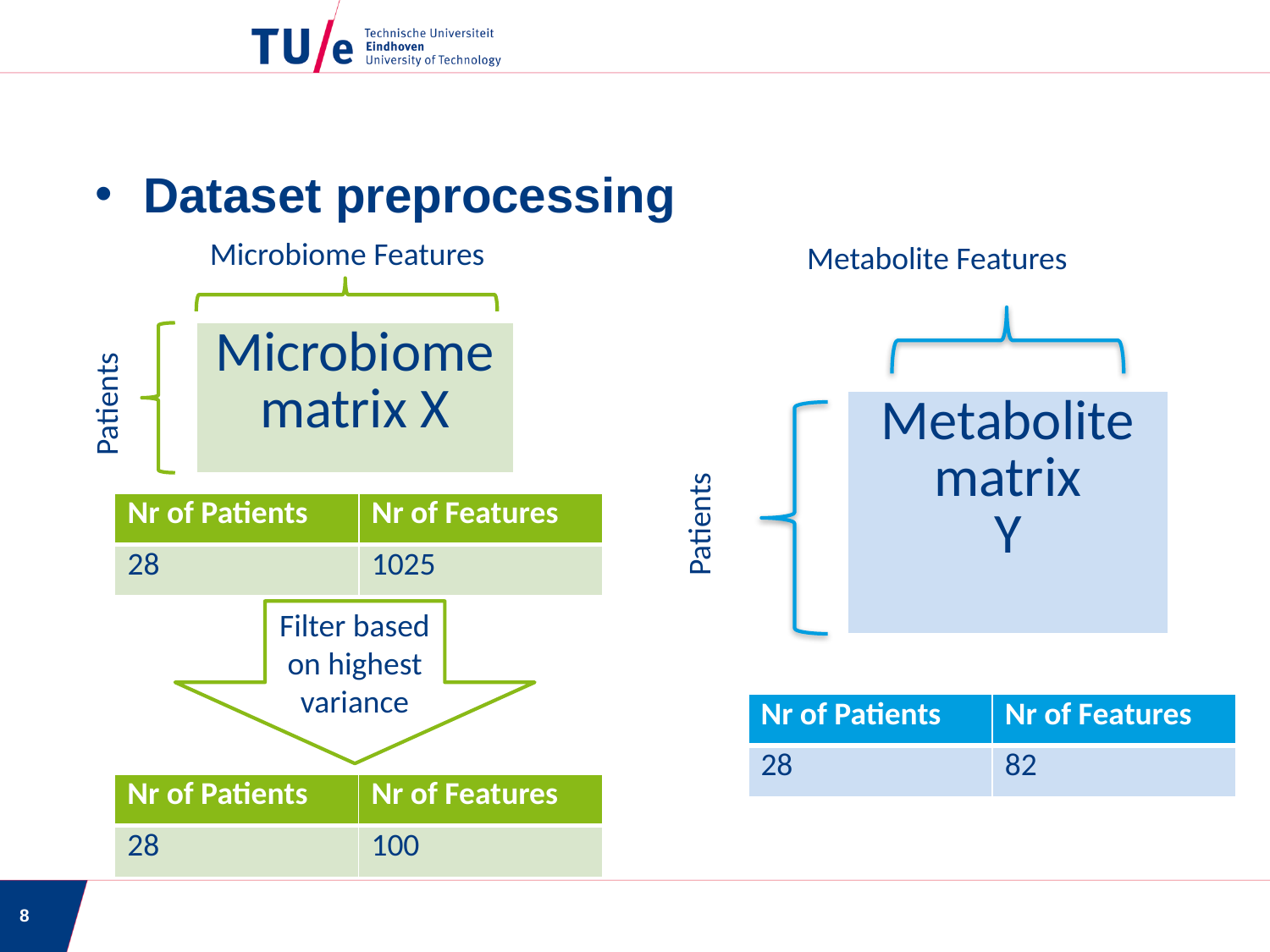

Dataset preprocessing

Microbiome Features
Metabolite Features

| Microbiome matrix X |
| --- |
Patients
| Metabolite matrix Y |
| --- |

Patients
| Nr of Patients | Nr of Features |
| --- | --- |
| 28 | 1025 |
Filter based on highest variance
| Nr of Patients | Nr of Features |
| --- | --- |
| 28 | 82 |
| Nr of Patients | Nr of Features |
| --- | --- |
| 28 | 100 |
8